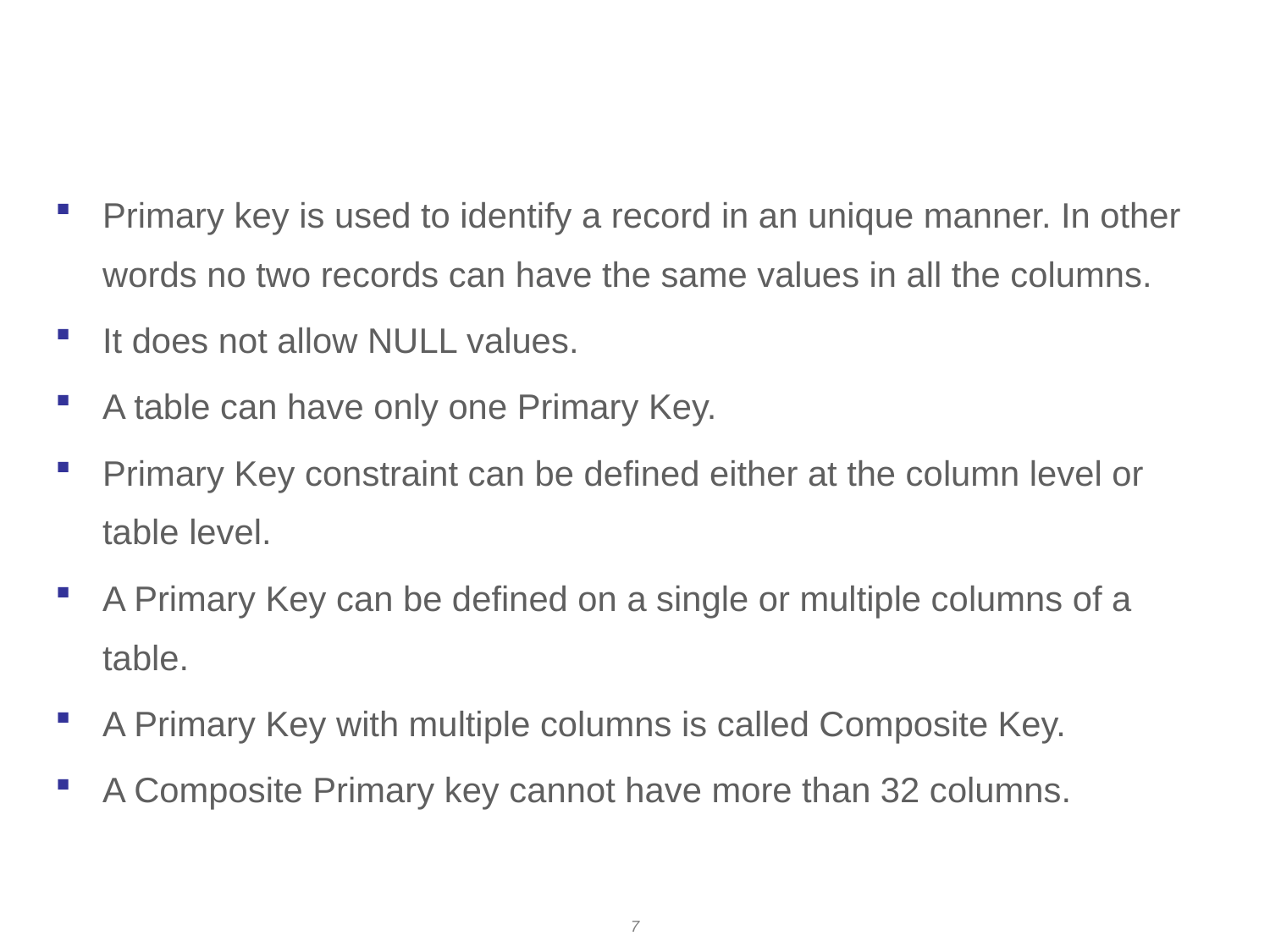

# Primary key
Primary key is used to identify a record in an unique manner. In other words no two records can have the same values in all the columns.
It does not allow NULL values.
A table can have only one Primary Key.
Primary Key constraint can be defined either at the column level or table level.
A Primary Key can be defined on a single or multiple columns of a table.
A Primary Key with multiple columns is called Composite Key.
A Composite Primary key cannot have more than 32 columns.

7